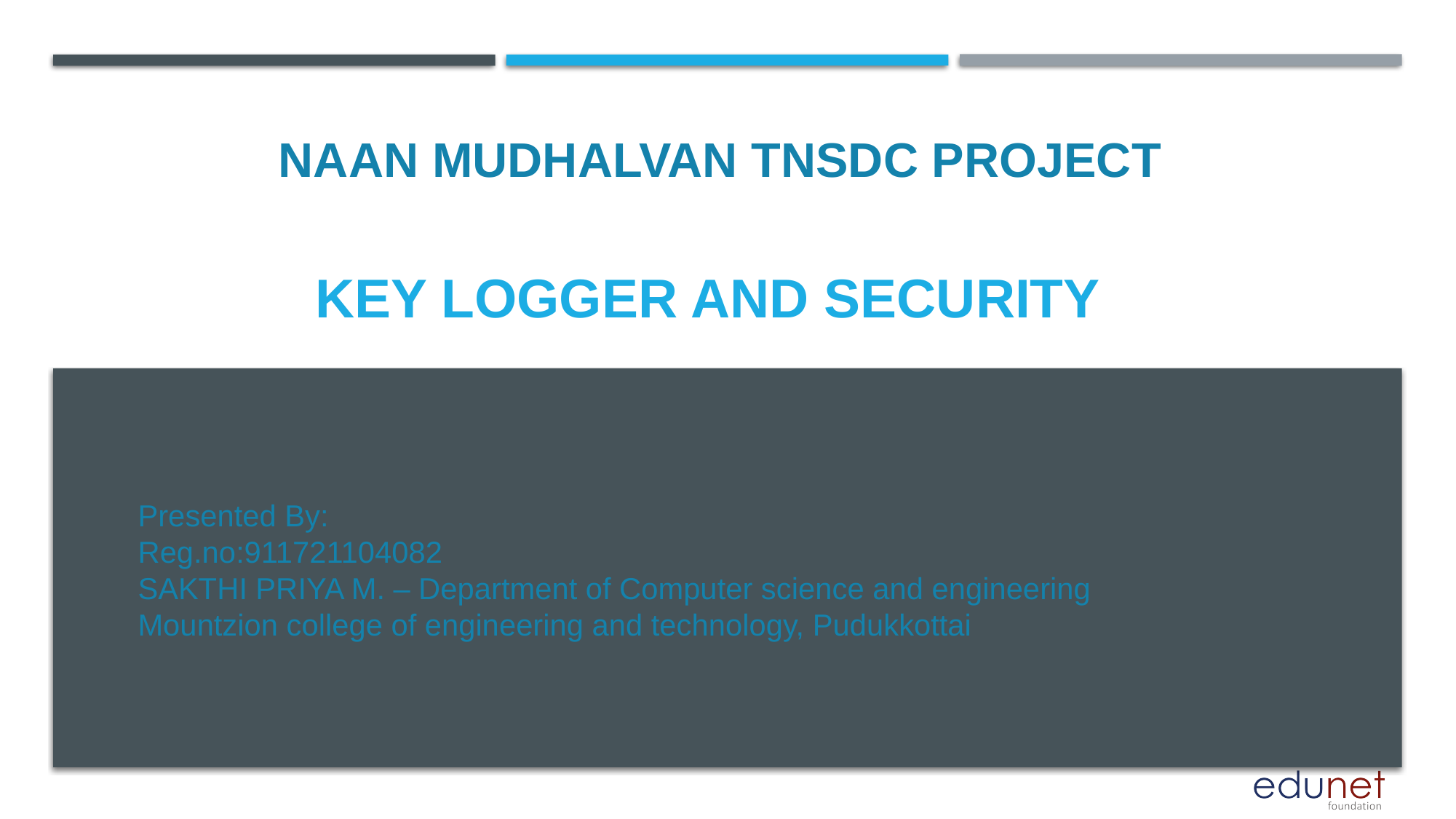

NAAN MUDHALVAN TNSDC PROJECT
# KEY LOGGER AND SECURITY
Presented By:
Reg.no:911721104082
SAKTHI PRIYA M. – Department of Computer science and engineering
Mountzion college of engineering and technology, Pudukkottai